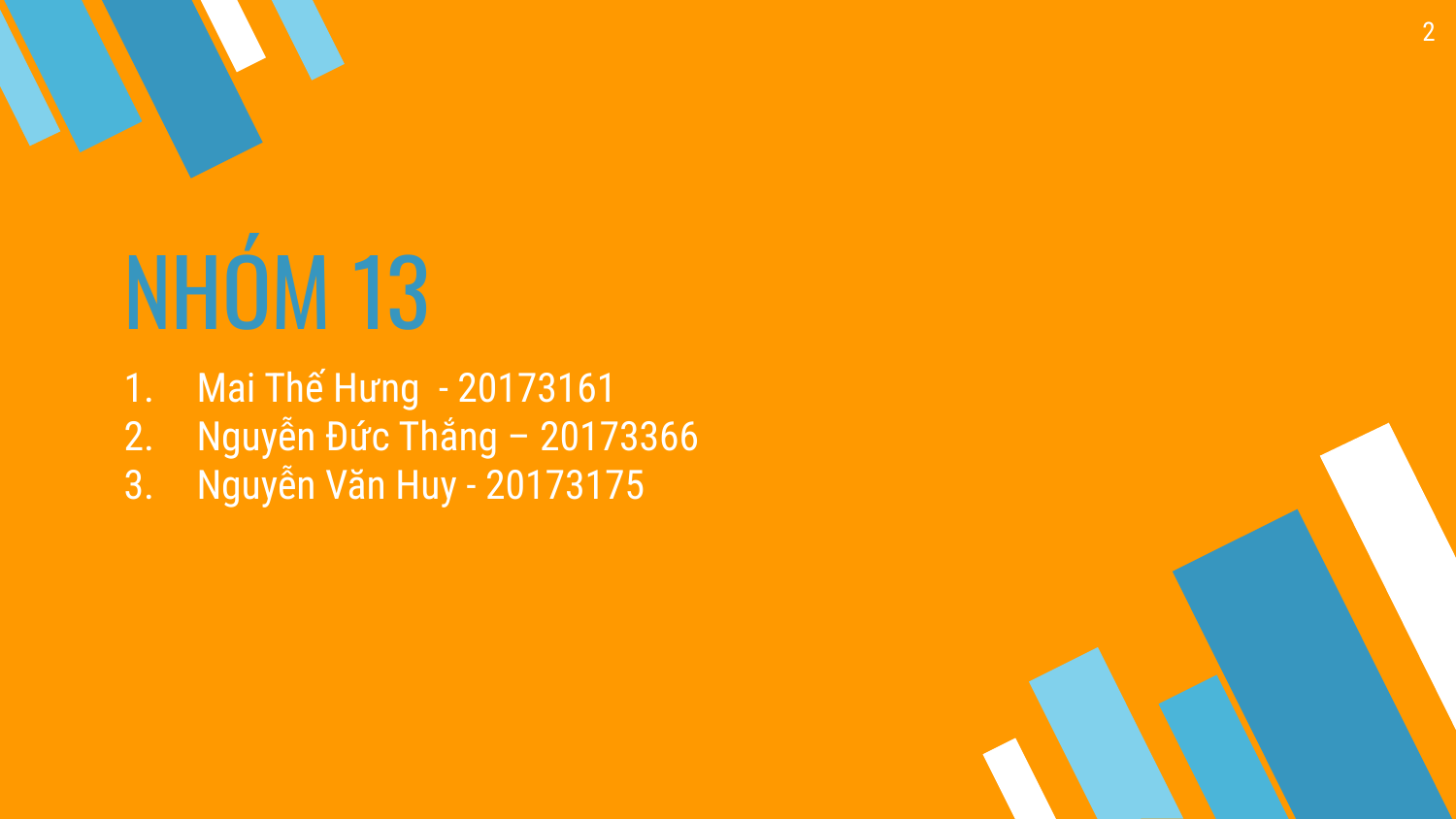

2
# NHÓM 13
Mai Thế Hưng  - 20173161
Nguyễn Đức Thắng – 20173366
Nguyễn Văn Huy - 20173175